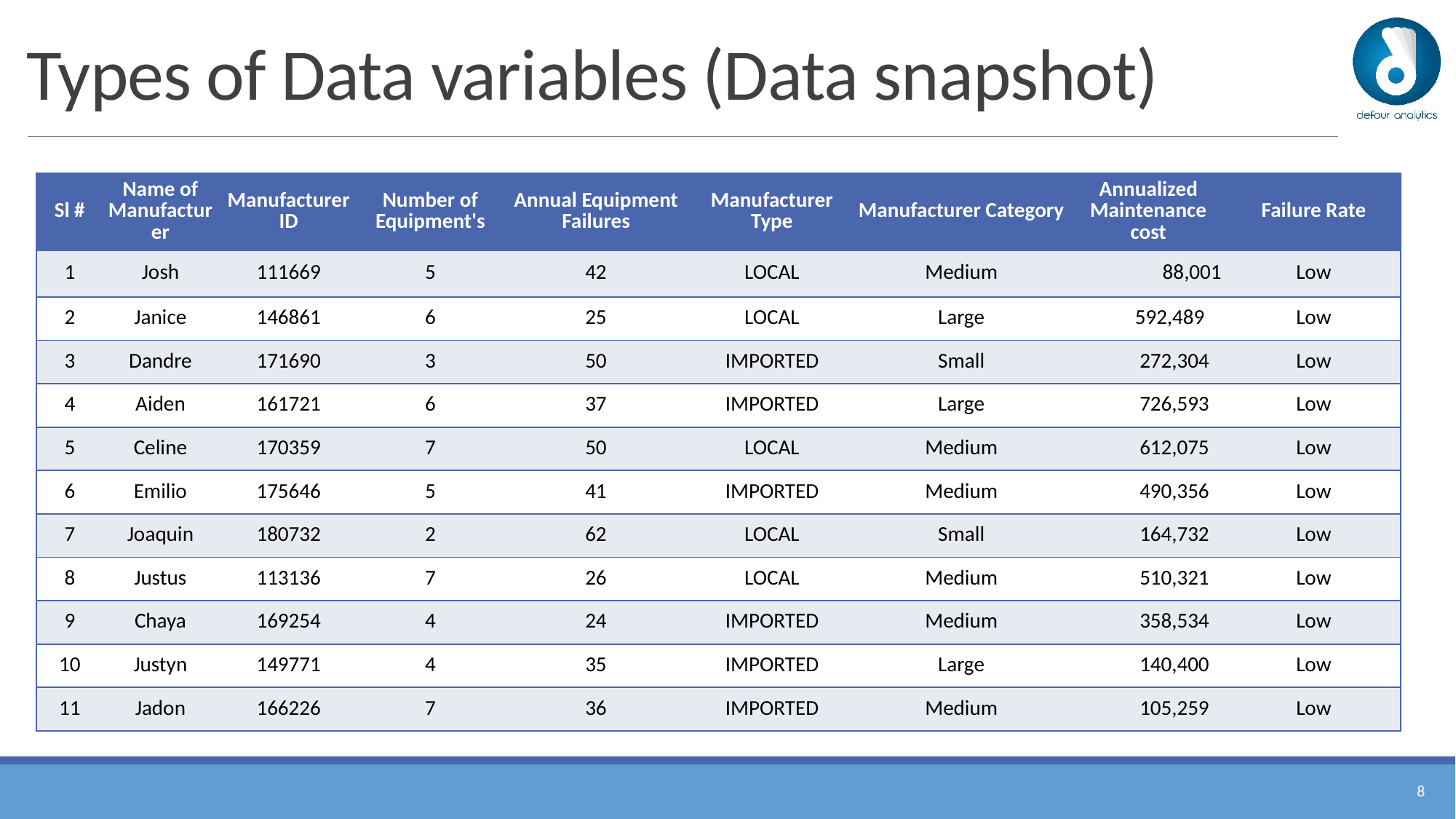

# Types of Data variables (Data snapshot)
| Sl # | Name of Manufacturer | Manufacturer ID | Number of Equipment's | Annual Equipment Failures | Manufacturer Type | Manufacturer Category | Annualized Maintenance cost | Failure Rate |
| --- | --- | --- | --- | --- | --- | --- | --- | --- |
| 1 | Josh | 111669 | 5 | 42 | LOCAL | Medium | 88,001 | Low |
| 2 | Janice | 146861 | 6 | 25 | LOCAL | Large | 592,489 | Low |
| 3 | Dandre | 171690 | 3 | 50 | IMPORTED | Small | 272,304 | Low |
| 4 | Aiden | 161721 | 6 | 37 | IMPORTED | Large | 726,593 | Low |
| 5 | Celine | 170359 | 7 | 50 | LOCAL | Medium | 612,075 | Low |
| 6 | Emilio | 175646 | 5 | 41 | IMPORTED | Medium | 490,356 | Low |
| 7 | Joaquin | 180732 | 2 | 62 | LOCAL | Small | 164,732 | Low |
| 8 | Justus | 113136 | 7 | 26 | LOCAL | Medium | 510,321 | Low |
| 9 | Chaya | 169254 | 4 | 24 | IMPORTED | Medium | 358,534 | Low |
| 10 | Justyn | 149771 | 4 | 35 | IMPORTED | Large | 140,400 | Low |
| 11 | Jadon | 166226 | 7 | 36 | IMPORTED | Medium | 105,259 | Low |
8